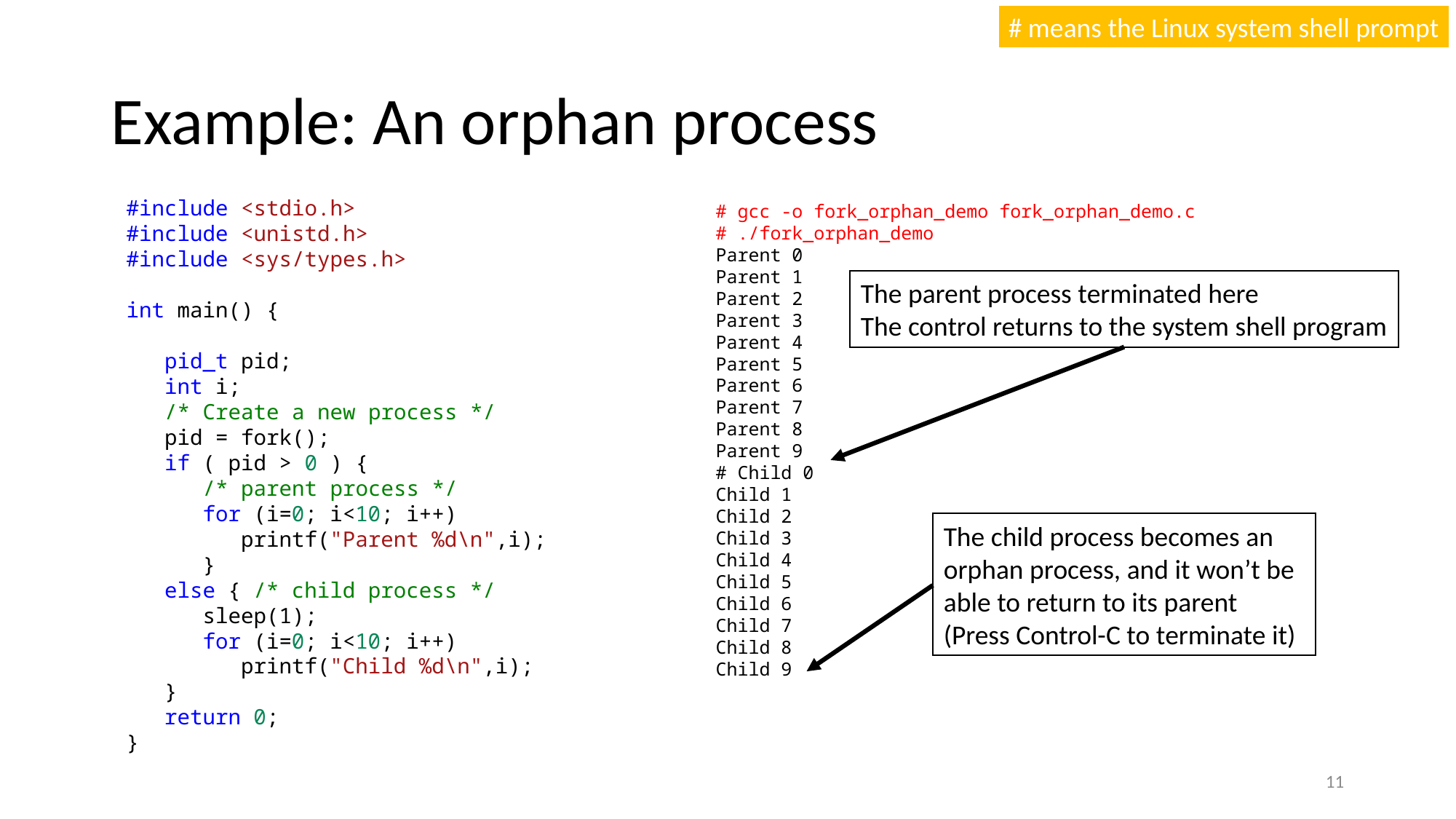

# means the Linux system shell prompt
# Example: An orphan process
#include <stdio.h>
#include <unistd.h>
#include <sys/types.h>

int main() {

   pid_t pid;
   int i;
   /* Create a new process */
   pid = fork();
   if ( pid > 0 ) {
      /* parent process */
      for (i=0; i<10; i++)
         printf("Parent %d\n",i);
      }
   else { /* child process */
      sleep(1);
      for (i=0; i<10; i++)
         printf("Child %d\n",i);
   }
   return 0;
}
# gcc -o fork_orphan_demo fork_orphan_demo.c
# ./fork_orphan_demo
Parent 0
Parent 1
Parent 2
Parent 3
Parent 4
Parent 5
Parent 6
Parent 7
Parent 8
Parent 9
# Child 0
Child 1
Child 2
Child 3
Child 4
Child 5
Child 6
Child 7
Child 8
Child 9
The parent process terminated here
The control returns to the system shell program
The child process becomes an orphan process, and it won’t be able to return to its parent
(Press Control-C to terminate it)
11